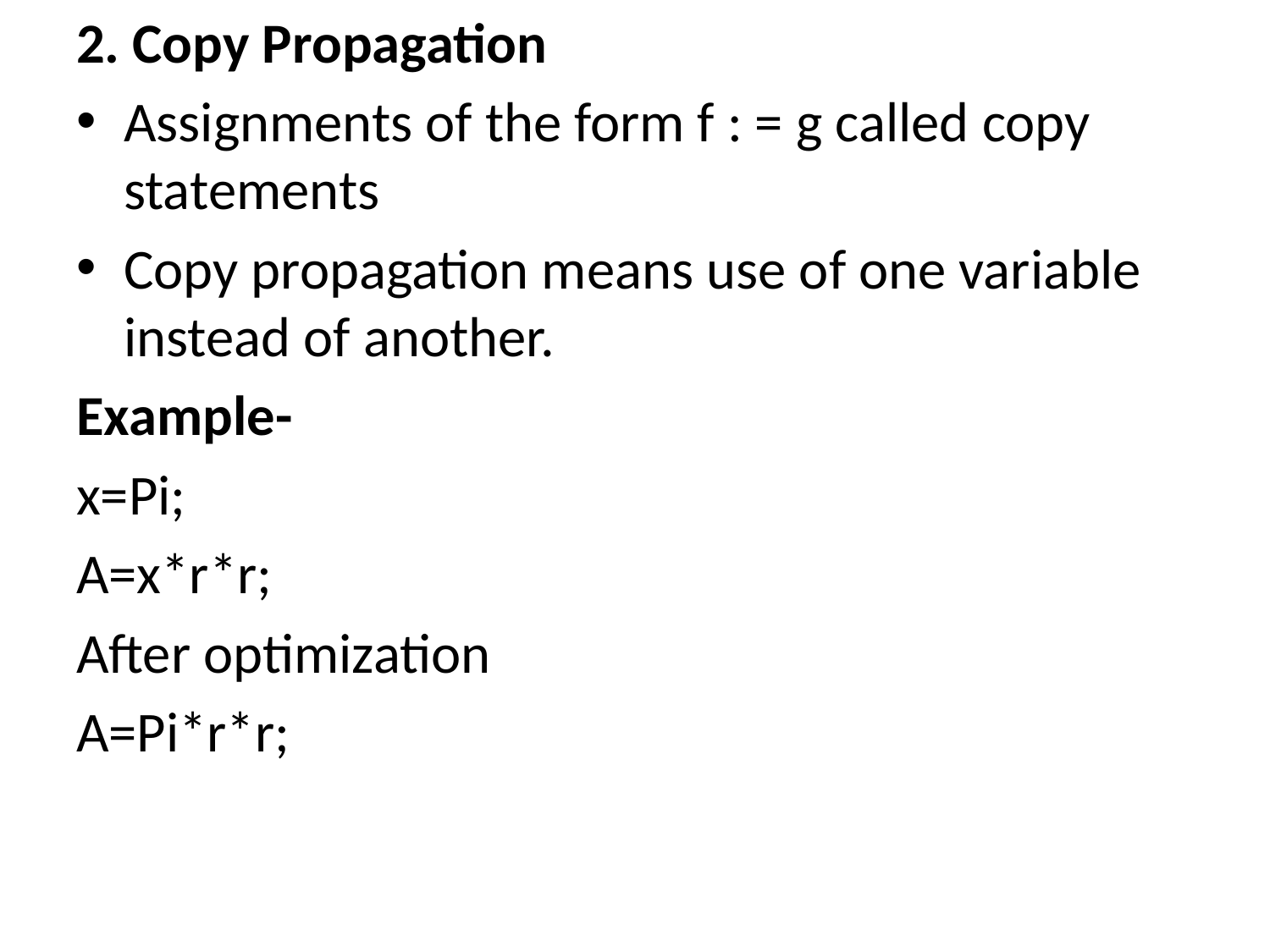

2. Copy Propagation
Assignments of the form f : = g called copy statements
Copy propagation means use of one variable instead of another.
Example-
x=Pi;
A=x*r*r;
After optimization
A=Pi*r*r;